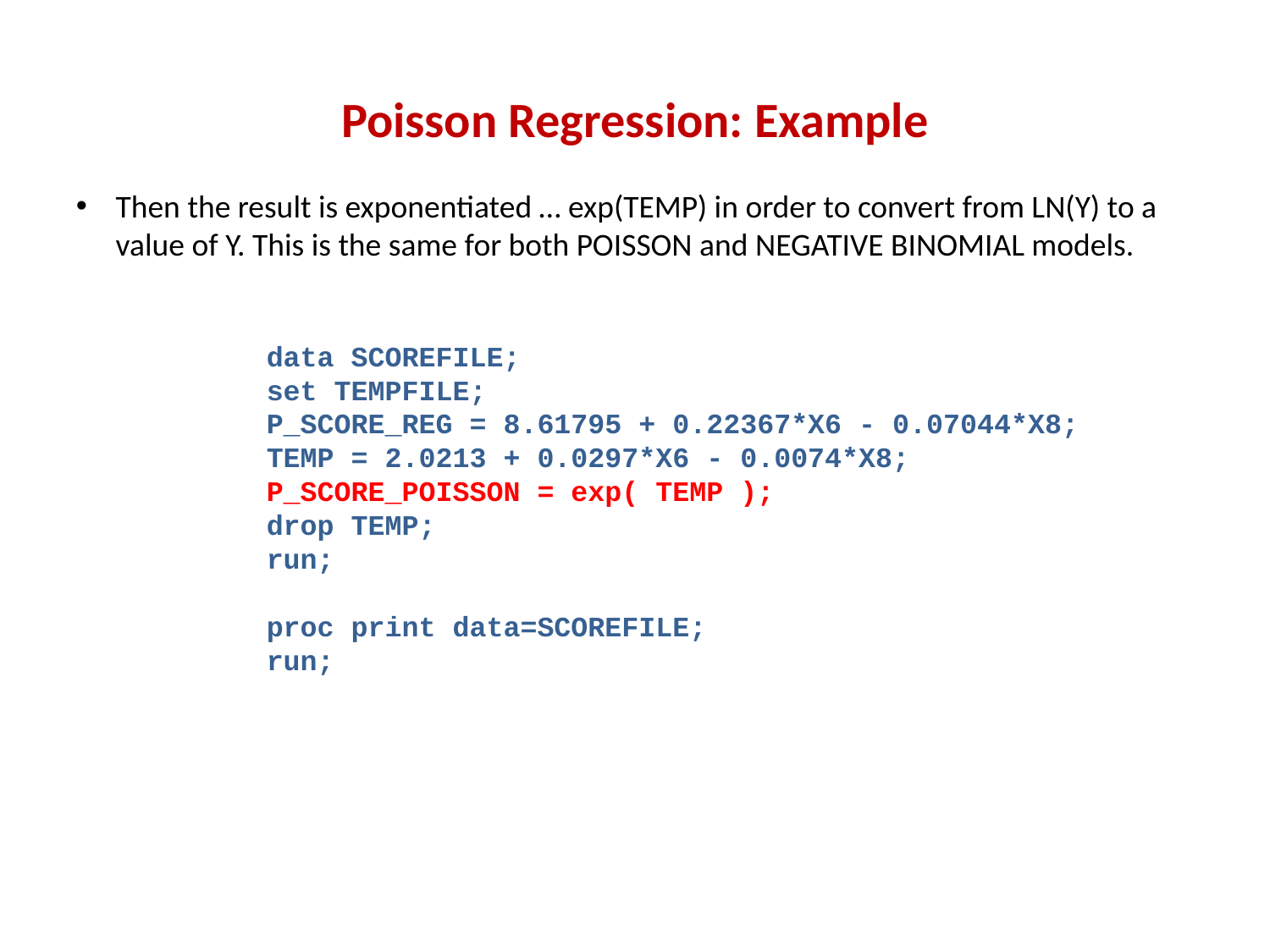

# Poisson Regression: Example
Then the result is exponentiated … exp(TEMP) in order to convert from LN(Y) to a value of Y. This is the same for both POISSON and NEGATIVE BINOMIAL models.

data SCOREFILE;
set TEMPFILE;
P_SCORE_REG = 8.61795 + 0.22367*X6 - 0.07044*X8;
TEMP = 2.0213 + 0.0297*X6 - 0.0074*X8;
P_SCORE_POISSON = exp( TEMP );
drop TEMP;
run;

proc print data=SCOREFILE;
run;